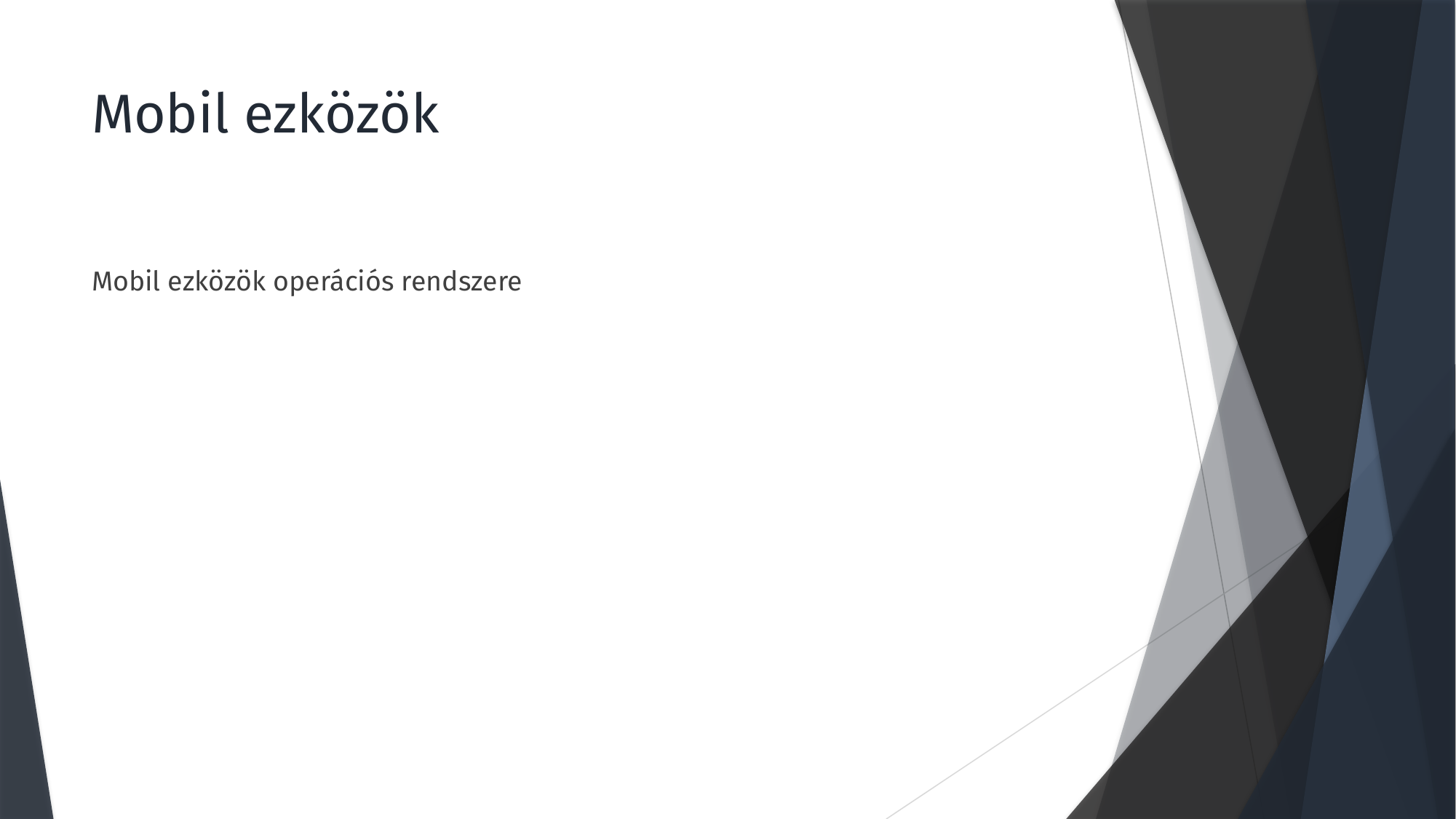

# Mobil ezközök
Mobil ezközök operációs rendszere